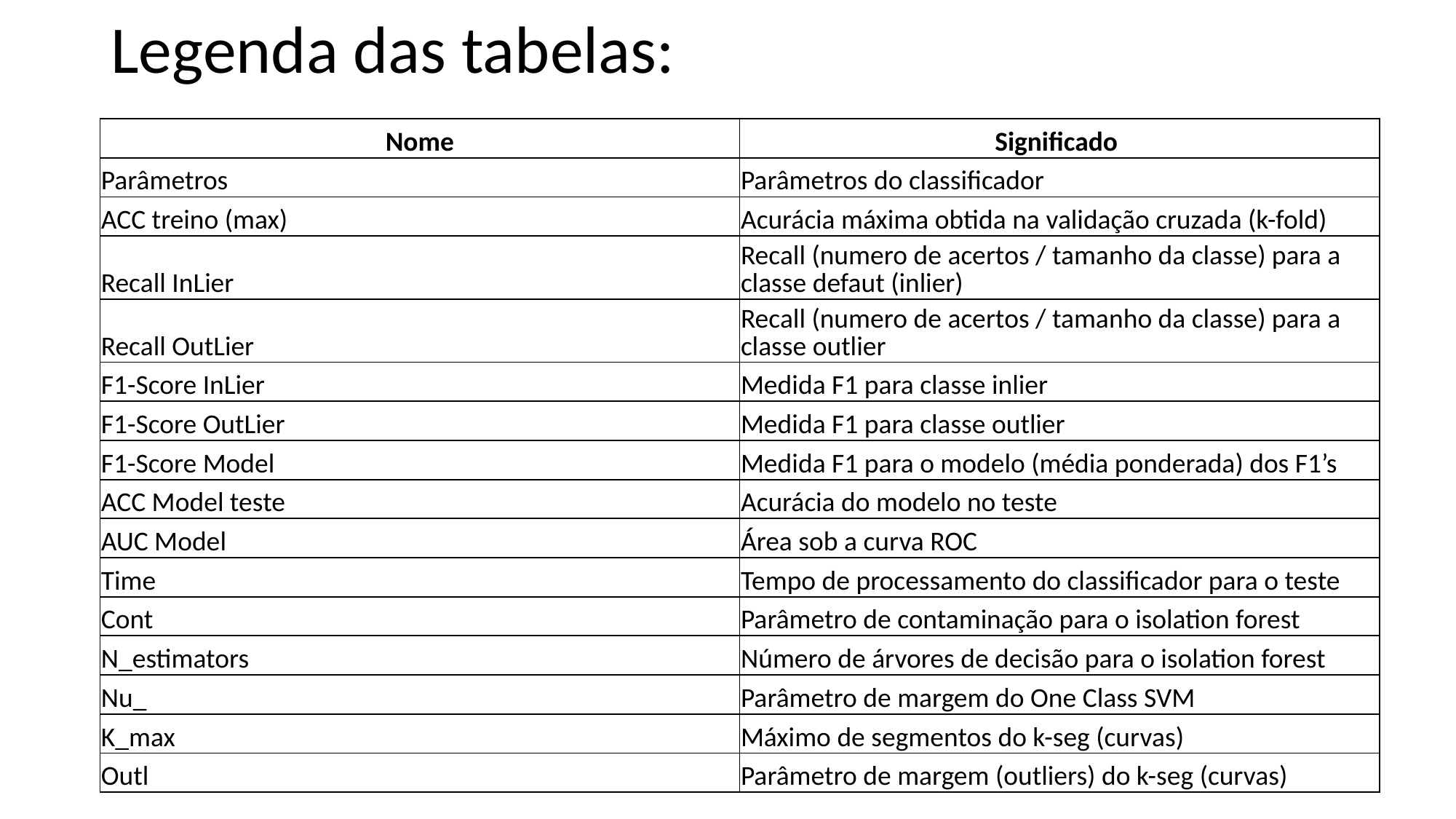

# Legenda das tabelas:
| Nome | Significado |
| --- | --- |
| Parâmetros | Parâmetros do classificador |
| ACC treino (max) | Acurácia máxima obtida na validação cruzada (k-fold) |
| Recall InLier | Recall (numero de acertos / tamanho da classe) para a classe defaut (inlier) |
| Recall OutLier | Recall (numero de acertos / tamanho da classe) para a classe outlier |
| F1-Score InLier | Medida F1 para classe inlier |
| F1-Score OutLier | Medida F1 para classe outlier |
| F1-Score Model | Medida F1 para o modelo (média ponderada) dos F1’s |
| ACC Model teste | Acurácia do modelo no teste |
| AUC Model | Área sob a curva ROC |
| Time | Tempo de processamento do classificador para o teste |
| Cont | Parâmetro de contaminação para o isolation forest |
| N\_estimators | Número de árvores de decisão para o isolation forest |
| Nu\_ | Parâmetro de margem do One Class SVM |
| K\_max | Máximo de segmentos do k-seg (curvas) |
| Outl | Parâmetro de margem (outliers) do k-seg (curvas) |